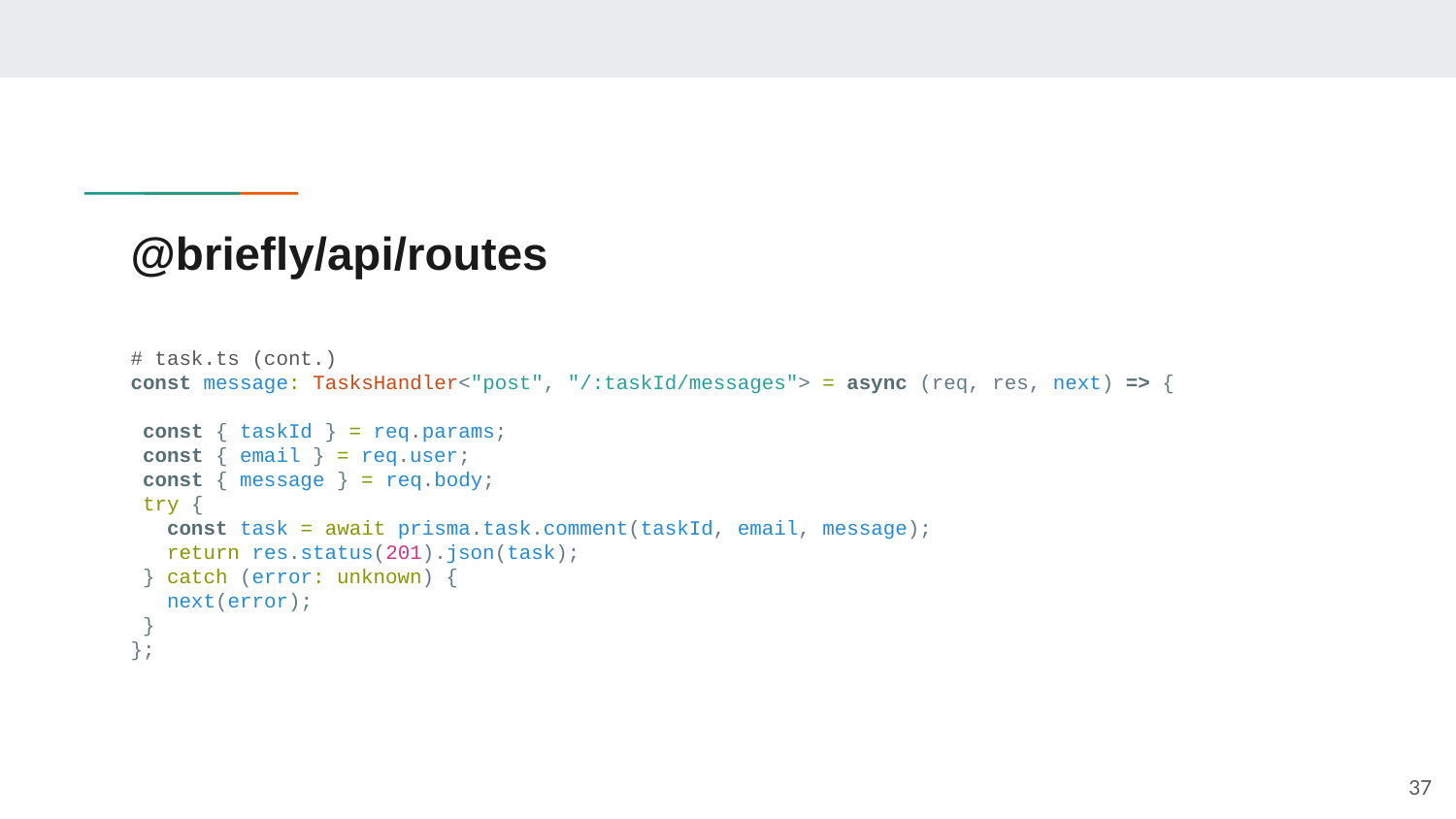

# @briefly/api/routes
# task.ts (cont.)
const message: TasksHandler<"post", "/:taskId/messages"> = async (req, res, next) => {

 const { taskId } = req.params;
 const { email } = req.user;
 const { message } = req.body;
 try {
   const task = await prisma.task.comment(taskId, email, message);
   return res.status(201).json(task);
 } catch (error: unknown) {
   next(error);
 }
};
37